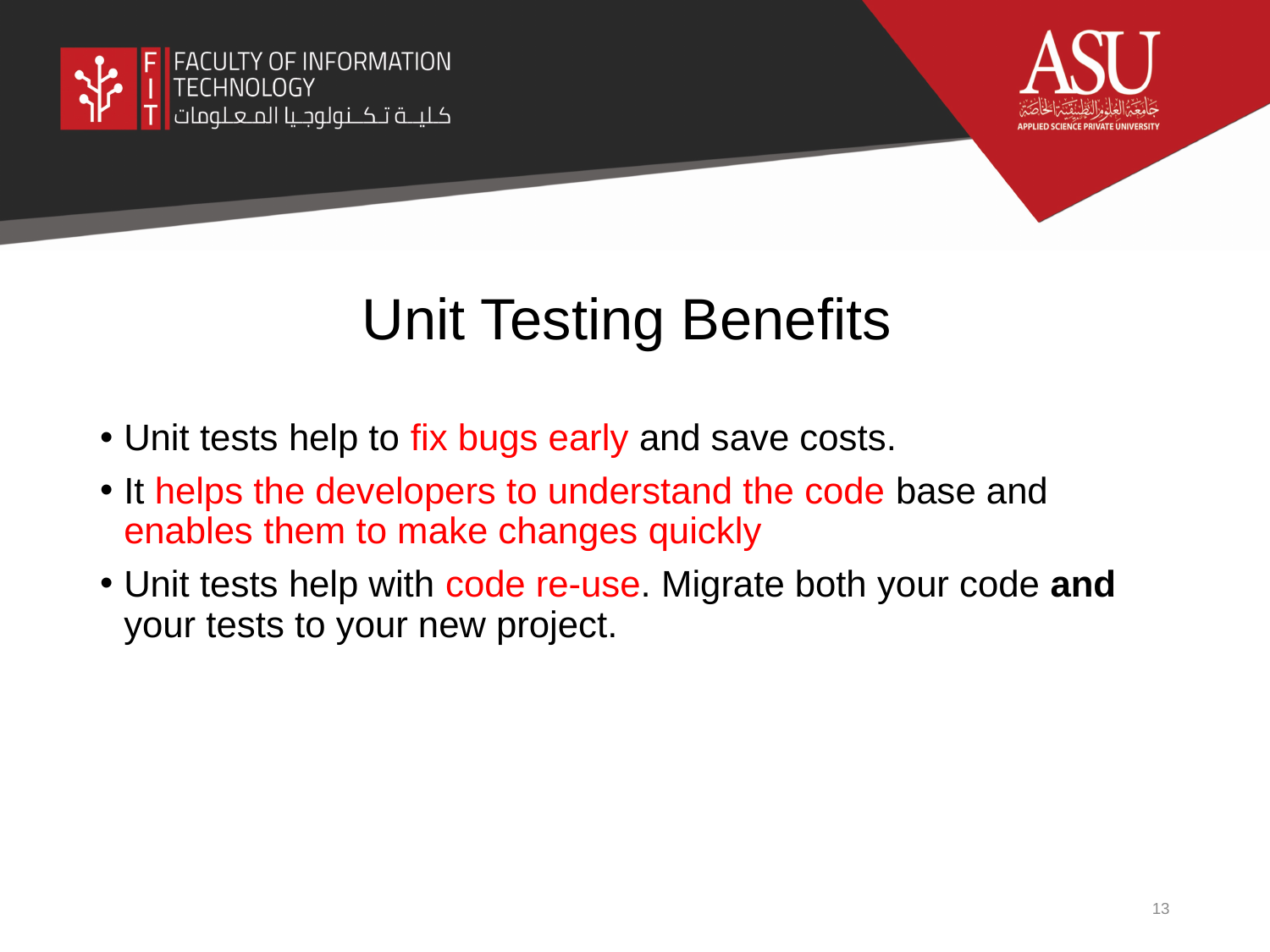

# Unit Testing Benefits
Unit tests help to fix bugs early and save costs.
It helps the developers to understand the code base and enables them to make changes quickly
Unit tests help with code re-use. Migrate both your code and your tests to your new project.
13